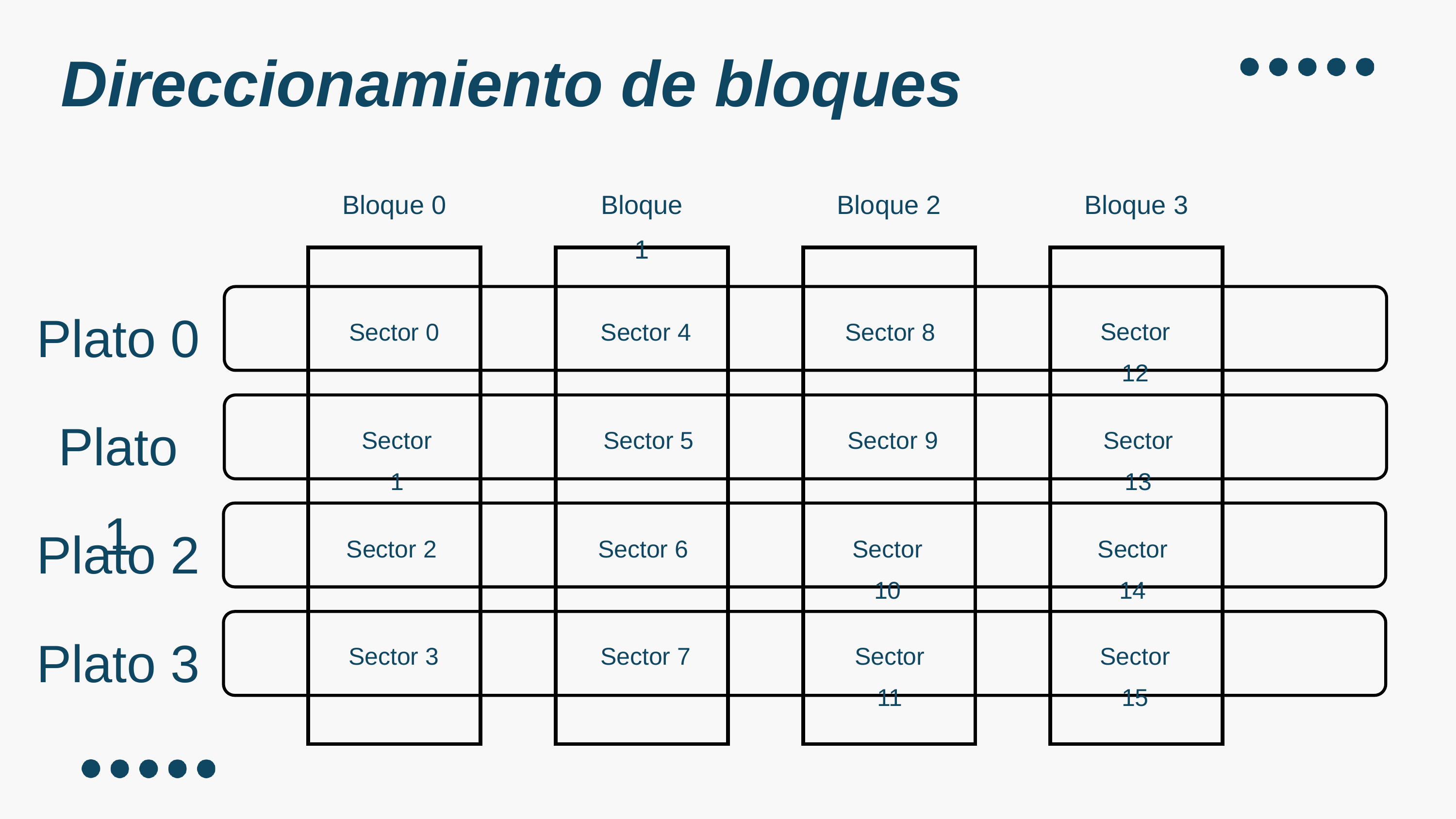

Direccionamiento de bloques

Bloque 0
Bloque 1
Bloque 2
Bloque 3

Plato 0

Sector 0
Sector 4
Sector 8
Sector 12
Plato 1

Sector 1
Sector 5
Sector 9
Sector 13
Plato 2

Sector 2
Sector 6
Sector 10
Sector 14
Plato 3

Sector 3
Sector 7
Sector 11
Sector 15